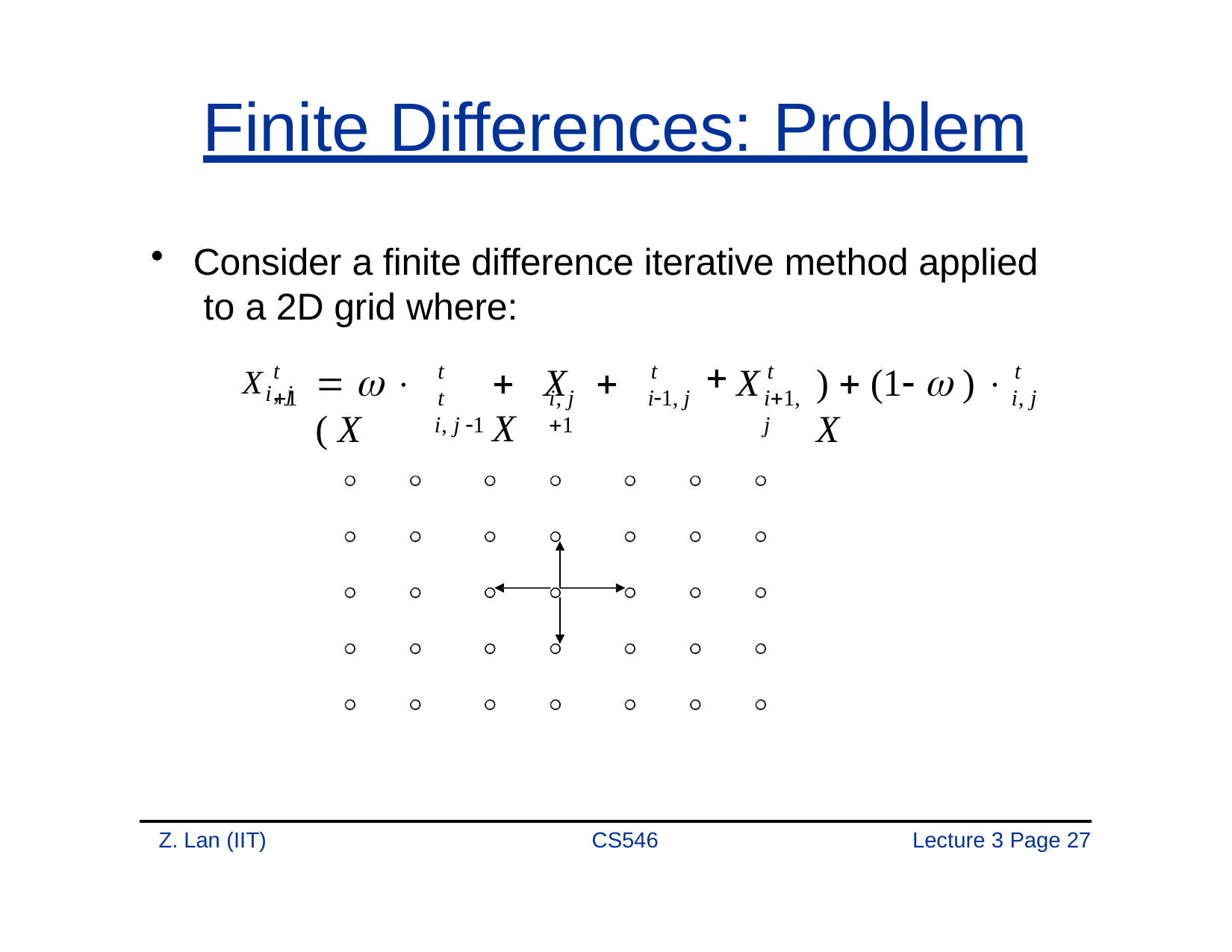

# Finite Differences: Problem
Consider a finite difference iterative method applied  to a 2D grid where:
= ω ⋅ ( X
) + (1− ω ) ⋅ X
t +1
t	t
i, j −1
t
i−1, j
t
i+1, j
t
i, j
+  X	+ X
X
Xi, j
i, j +1

Z. Lan (IIT)
CS546
Lecture 3 Page 27